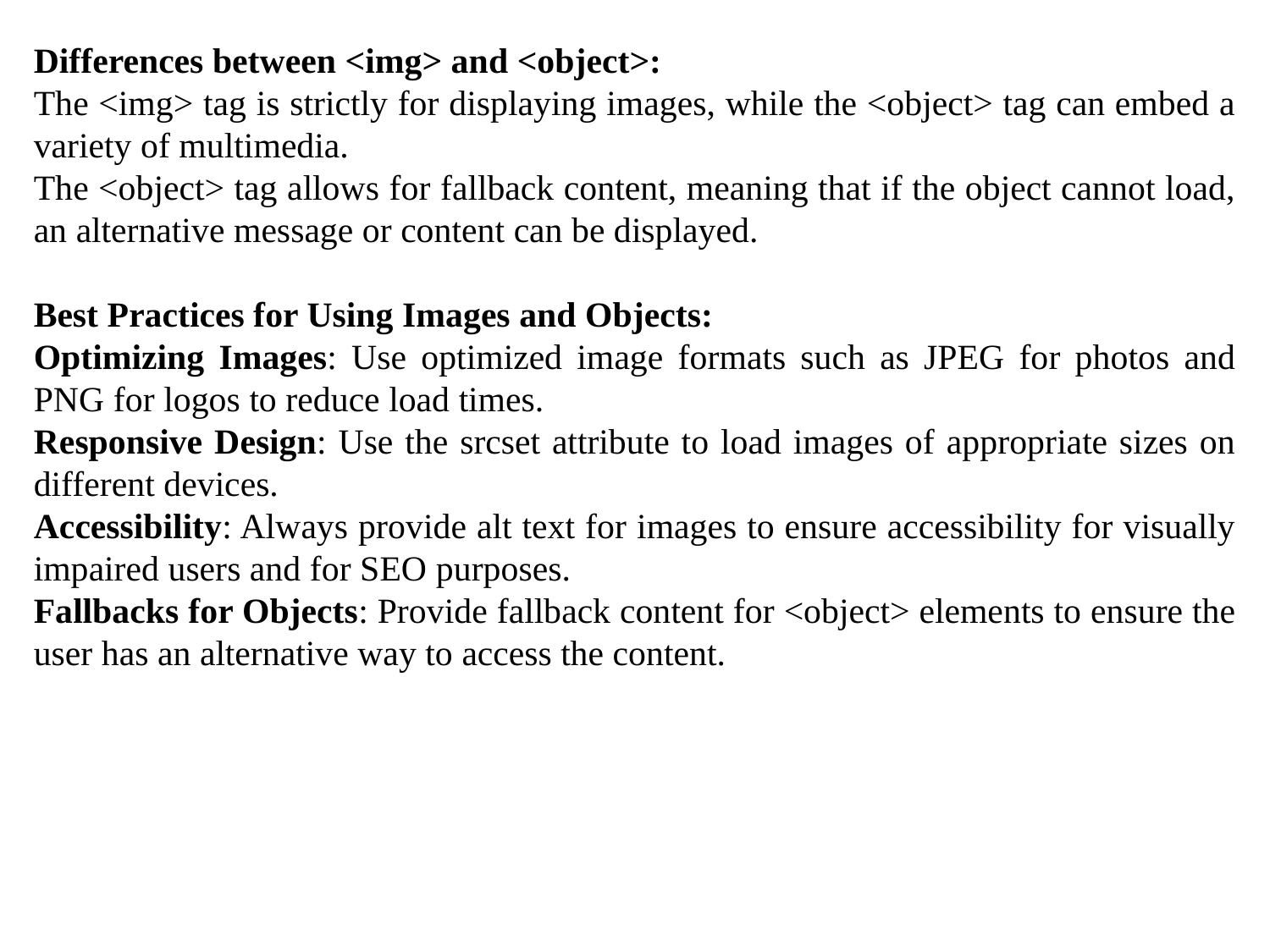

Differences between <img> and <object>:
The <img> tag is strictly for displaying images, while the <object> tag can embed a variety of multimedia.
The <object> tag allows for fallback content, meaning that if the object cannot load, an alternative message or content can be displayed.

Best Practices for Using Images and Objects:
Optimizing Images: Use optimized image formats such as JPEG for photos and PNG for logos to reduce load times.
Responsive Design: Use the srcset attribute to load images of appropriate sizes on different devices.
Accessibility: Always provide alt text for images to ensure accessibility for visually impaired users and for SEO purposes.
Fallbacks for Objects: Provide fallback content for <object> elements to ensure the user has an alternative way to access the content.